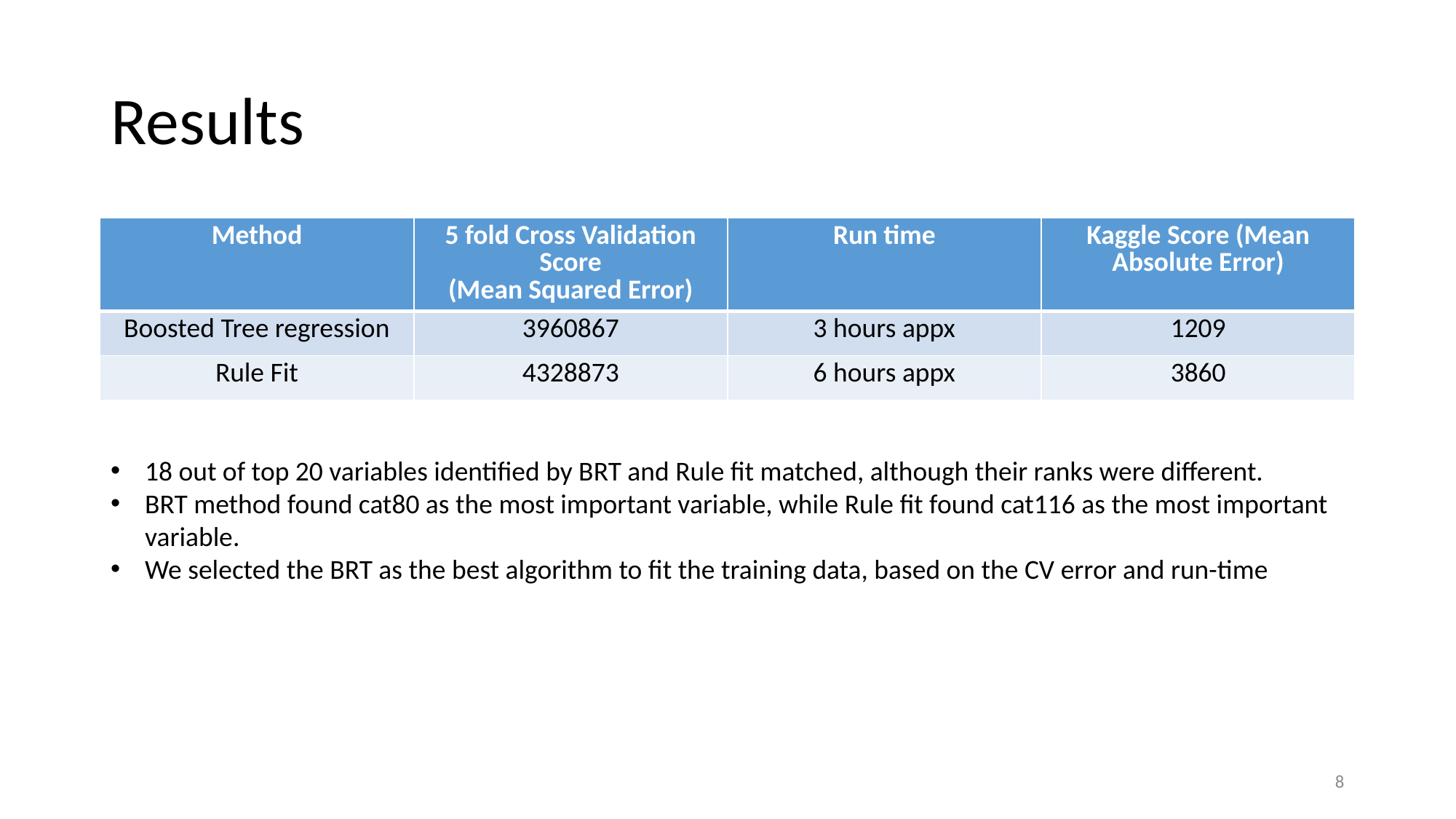

# Results
| Method | 5 fold Cross Validation Score (Mean Squared Error) | Run time | Kaggle Score (Mean Absolute Error) |
| --- | --- | --- | --- |
| Boosted Tree regression | 3960867 | 3 hours appx | 1209 |
| Rule Fit | 4328873 | 6 hours appx | 3860 |
18 out of top 20 variables identified by BRT and Rule fit matched, although their ranks were different.
BRT method found cat80 as the most important variable, while Rule fit found cat116 as the most important variable.
We selected the BRT as the best algorithm to fit the training data, based on the CV error and run-time

8